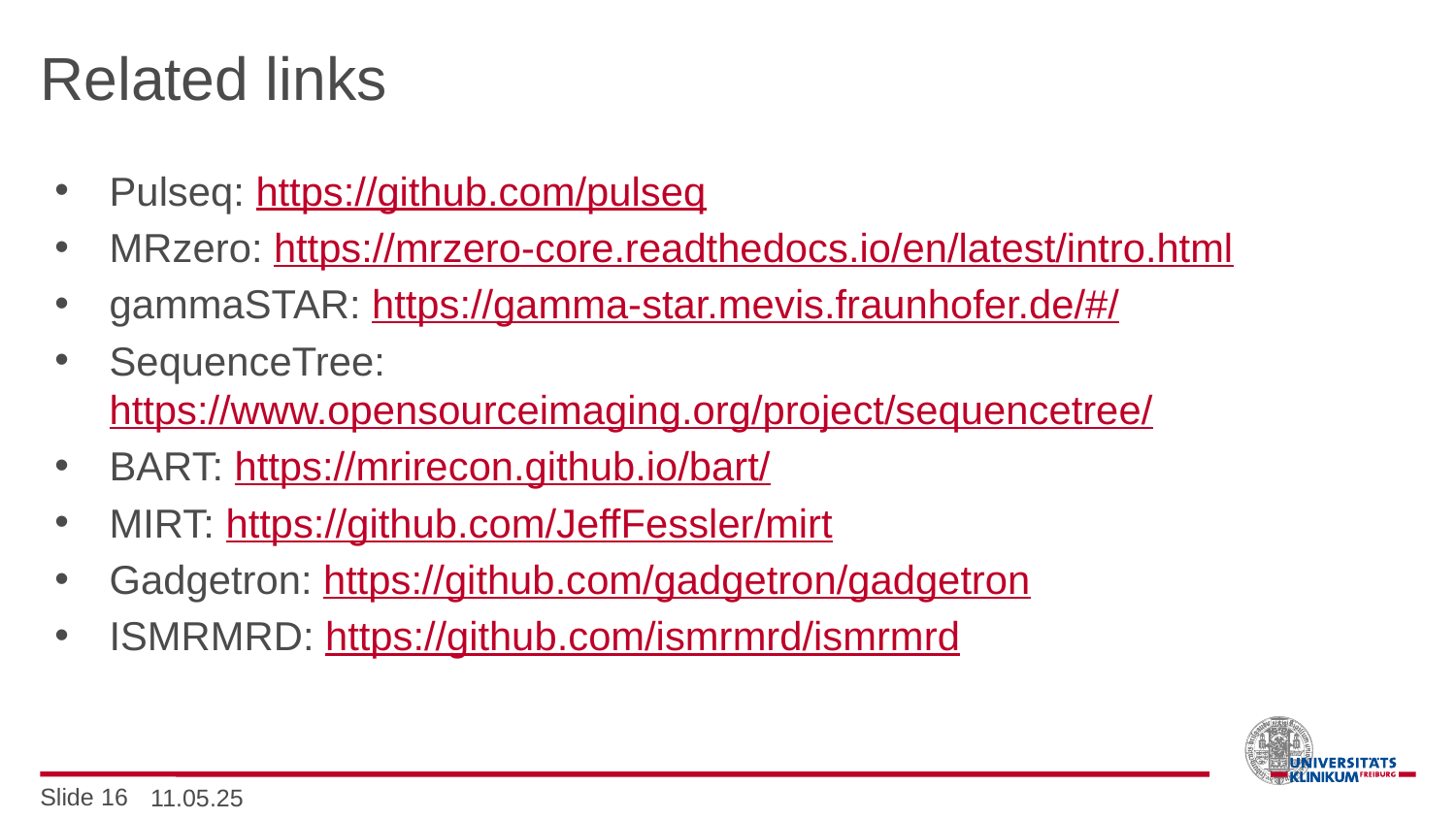

# Related links

Pulseq: https://github.com/pulseq
MRzero: https://mrzero-core.readthedocs.io/en/latest/intro.html
gammaSTAR: https://gamma-star.mevis.fraunhofer.de/#/
SequenceTree: https://www.opensourceimaging.org/project/sequencetree/
BART: https://mrirecon.github.io/bart/
MIRT: https://github.com/JeffFessler/mirt
Gadgetron: https://github.com/gadgetron/gadgetron
ISMRMRD: https://github.com/ismrmrd/ismrmrd

11.05.25

Slide 16